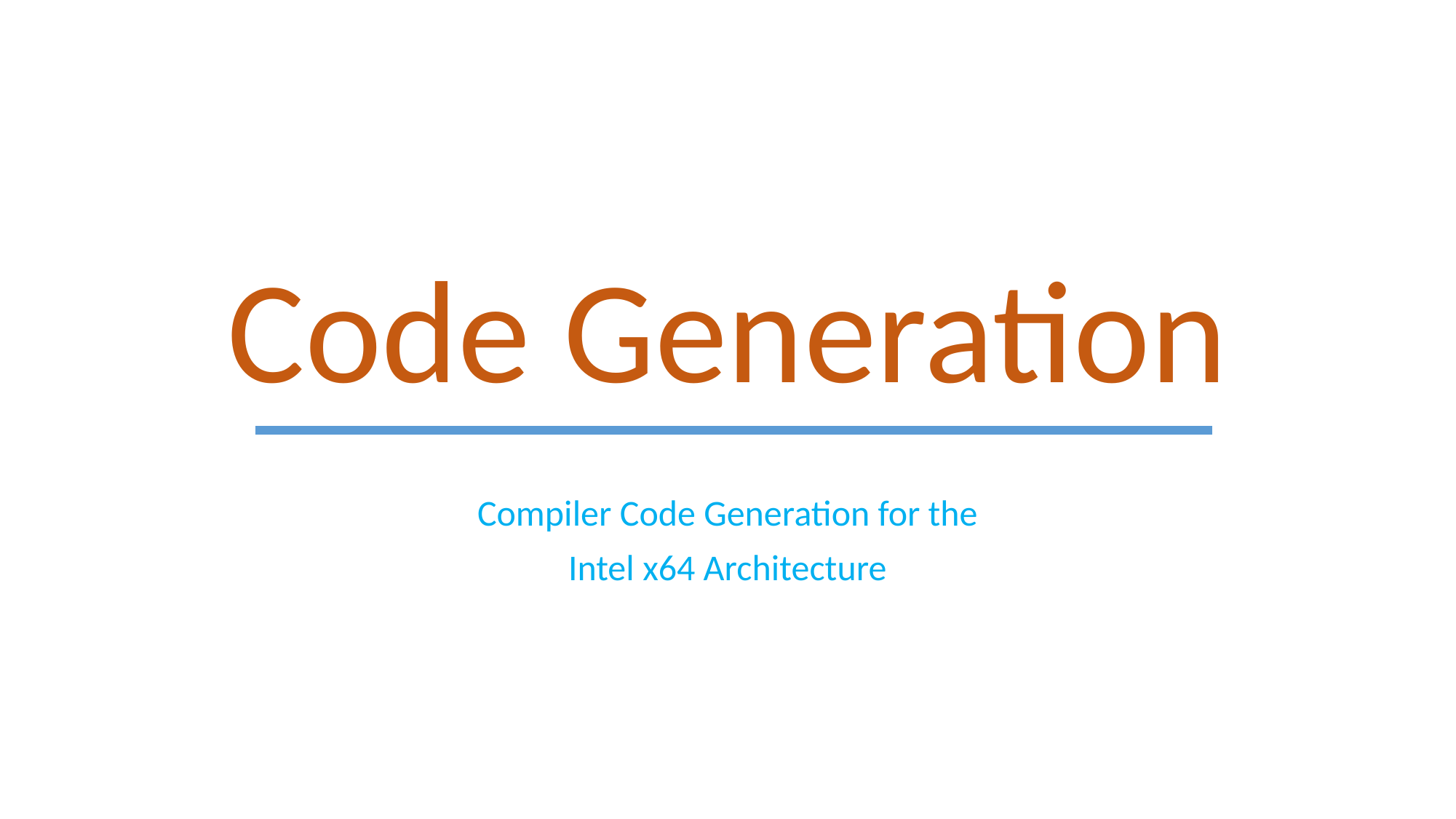

# Code Generation

Compiler Code Generation for the
Intel x64 Architecture